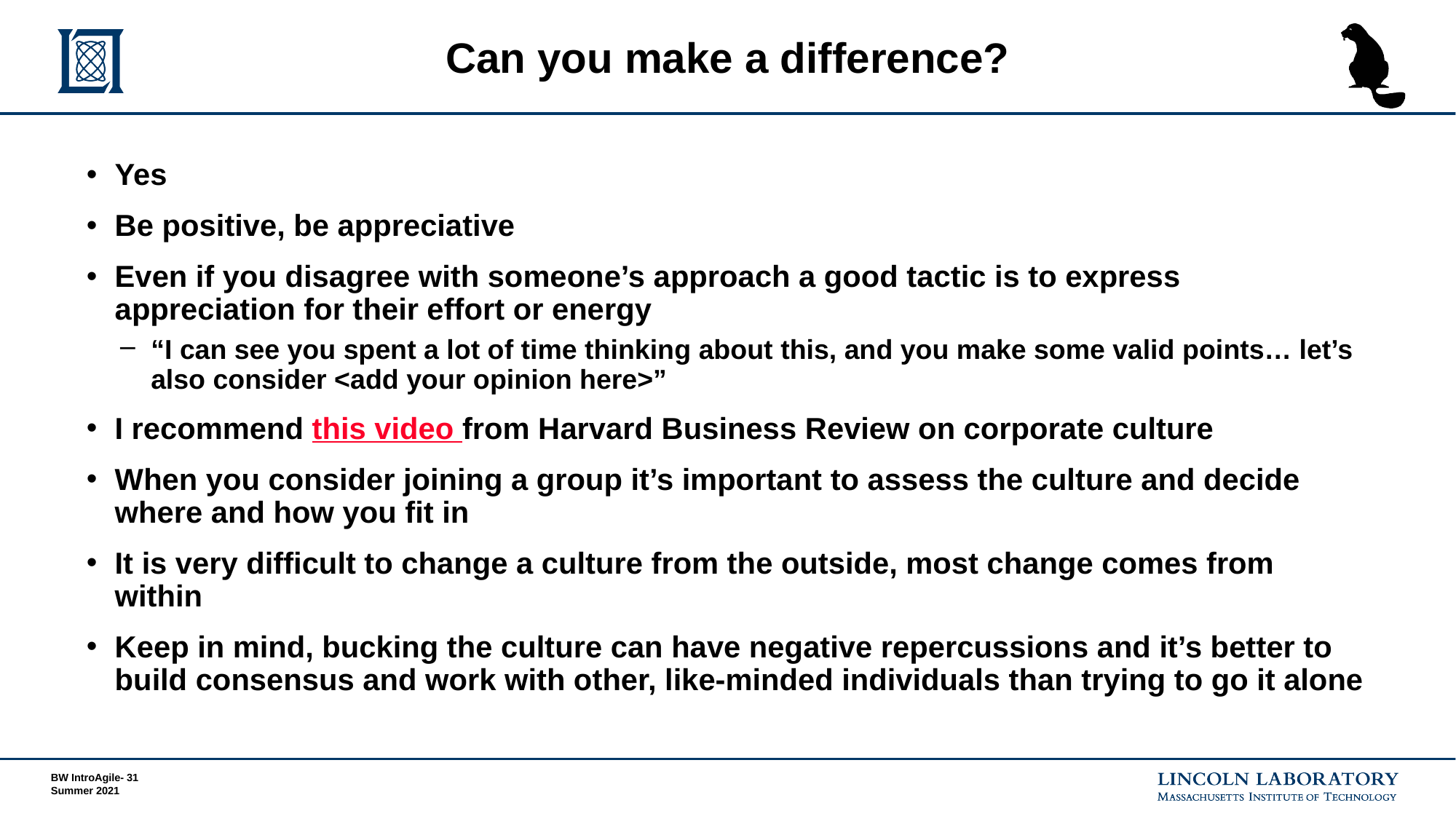

# Can you make a difference?
Yes
Be positive, be appreciative
Even if you disagree with someone’s approach a good tactic is to express appreciation for their effort or energy
“I can see you spent a lot of time thinking about this, and you make some valid points… let’s also consider <add your opinion here>”
I recommend this video from Harvard Business Review on corporate culture
When you consider joining a group it’s important to assess the culture and decide where and how you fit in
It is very difficult to change a culture from the outside, most change comes from within
Keep in mind, bucking the culture can have negative repercussions and it’s better to build consensus and work with other, like-minded individuals than trying to go it alone